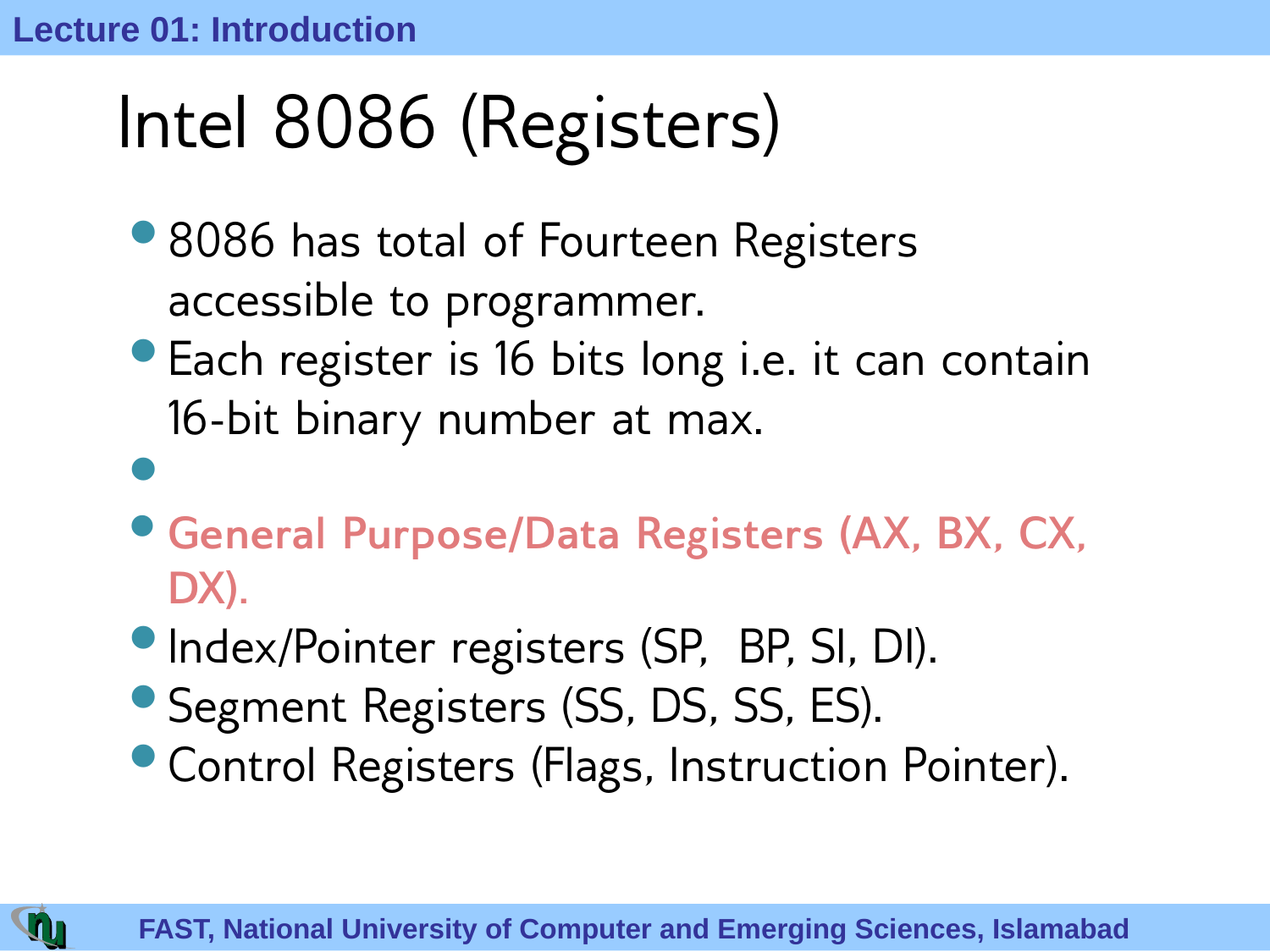

Intel 8086 (Registers)
8086 has total of Fourteen Registers accessible to programmer.
Each register is 16 bits long i.e. it can contain 16-bit binary number at max.

General Purpose/Data Registers (AX, BX, CX, DX).
Index/Pointer registers (SP,  BP, SI, DI).
Segment Registers (SS, DS, SS, ES).
Control Registers (Flags, Instruction Pointer).